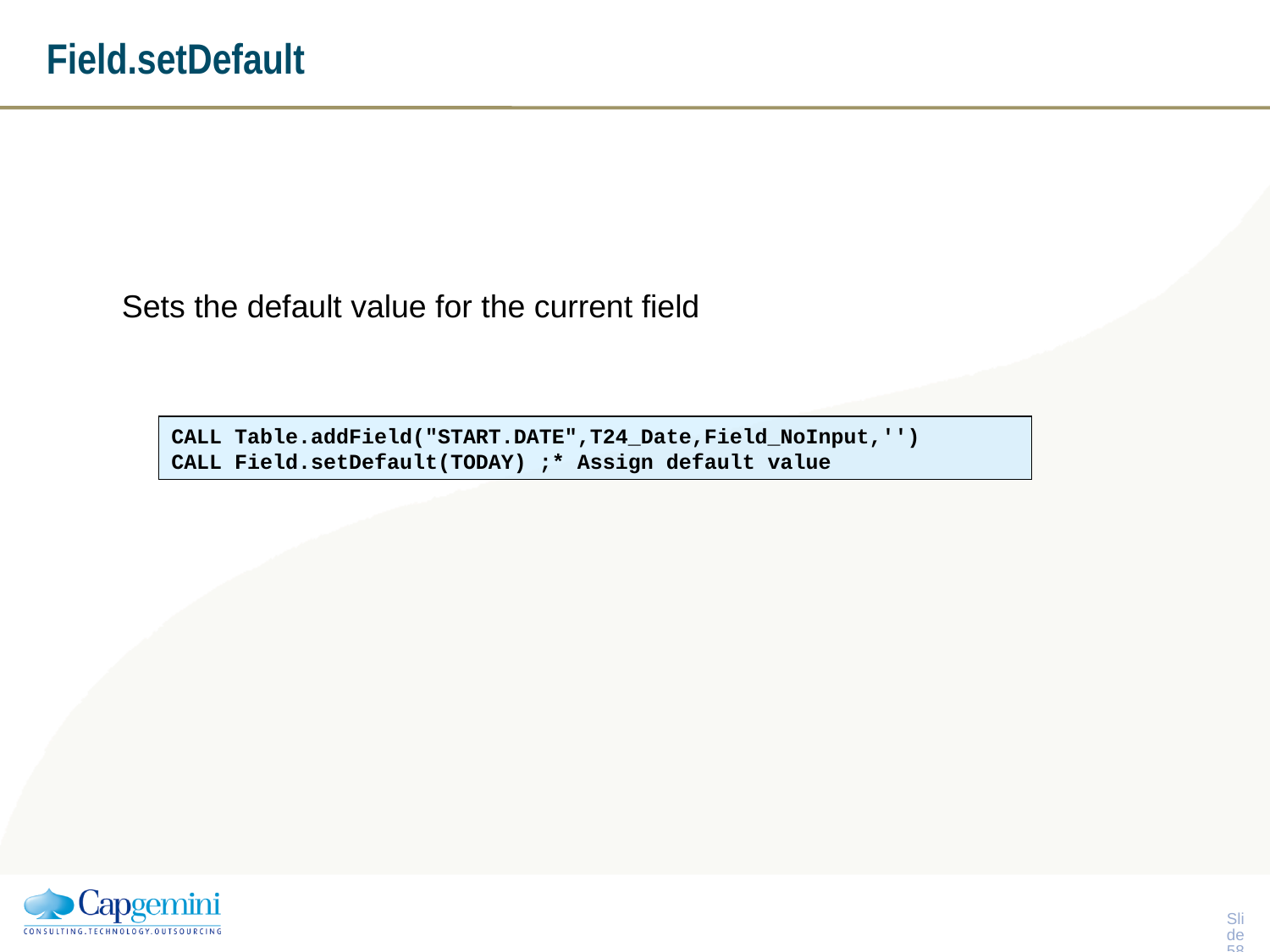

# Field.setDefault

Sets the default value for the current field

CALL Table.addField("START.DATE",T24_Date,Field_NoInput,'')
CALL Field.setDefault(TODAY) ;* Assign default value
Slide 58